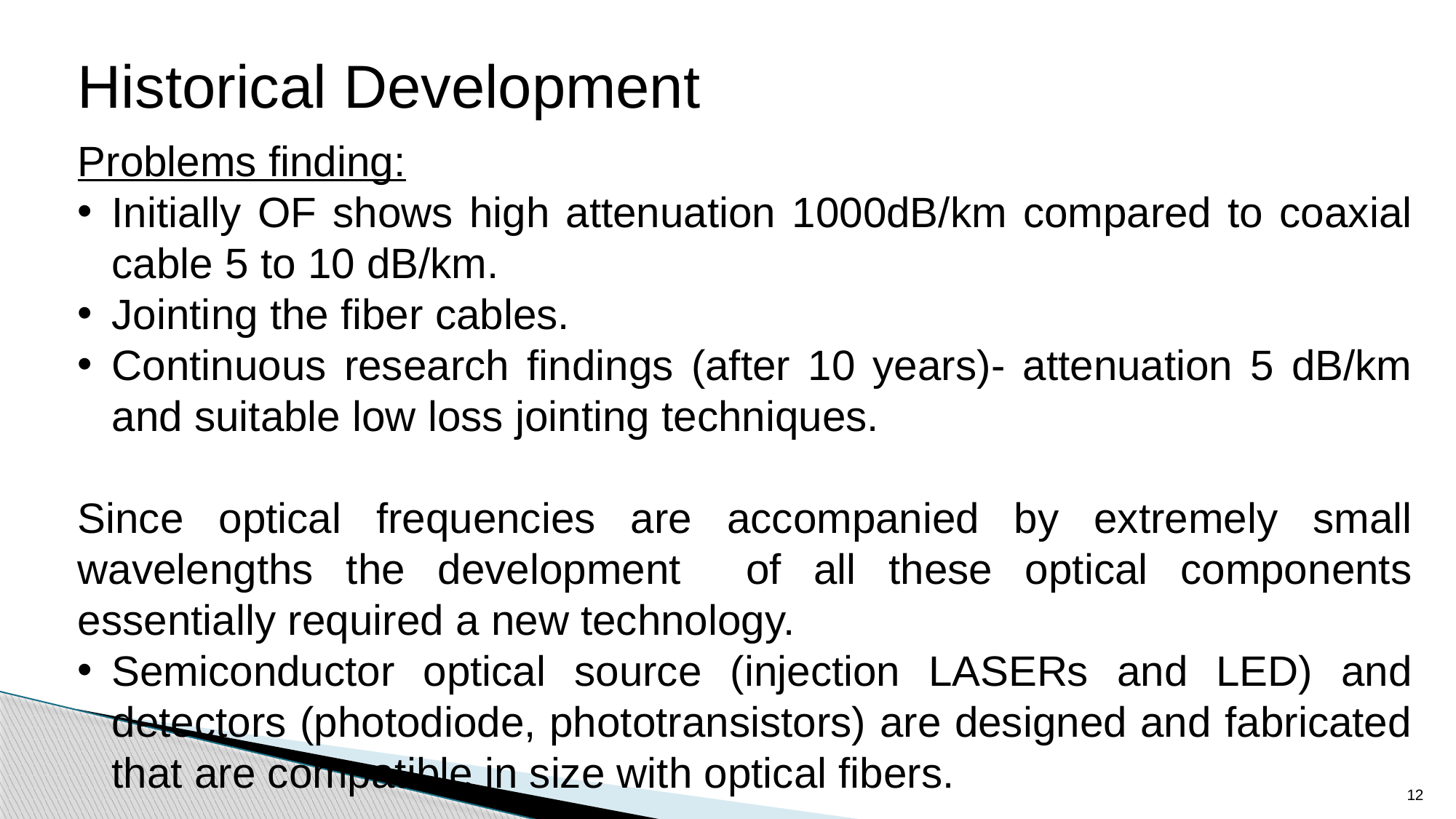

Historical Development
Problems finding:
Initially OF shows high attenuation 1000dB/km compared to coaxial cable 5 to 10 dB/km.
Jointing the fiber cables.
Continuous research findings (after 10 years)- attenuation 5 dB/km and suitable low loss jointing techniques.

Since optical frequencies are accompanied by extremely small wavelengths the development  of all these optical components essentially required a new technology.
Semiconductor optical source (injection LASERs and LED) and detectors (photodiode, phototransistors) are designed and fabricated that are compatible in size with optical fibers.
12